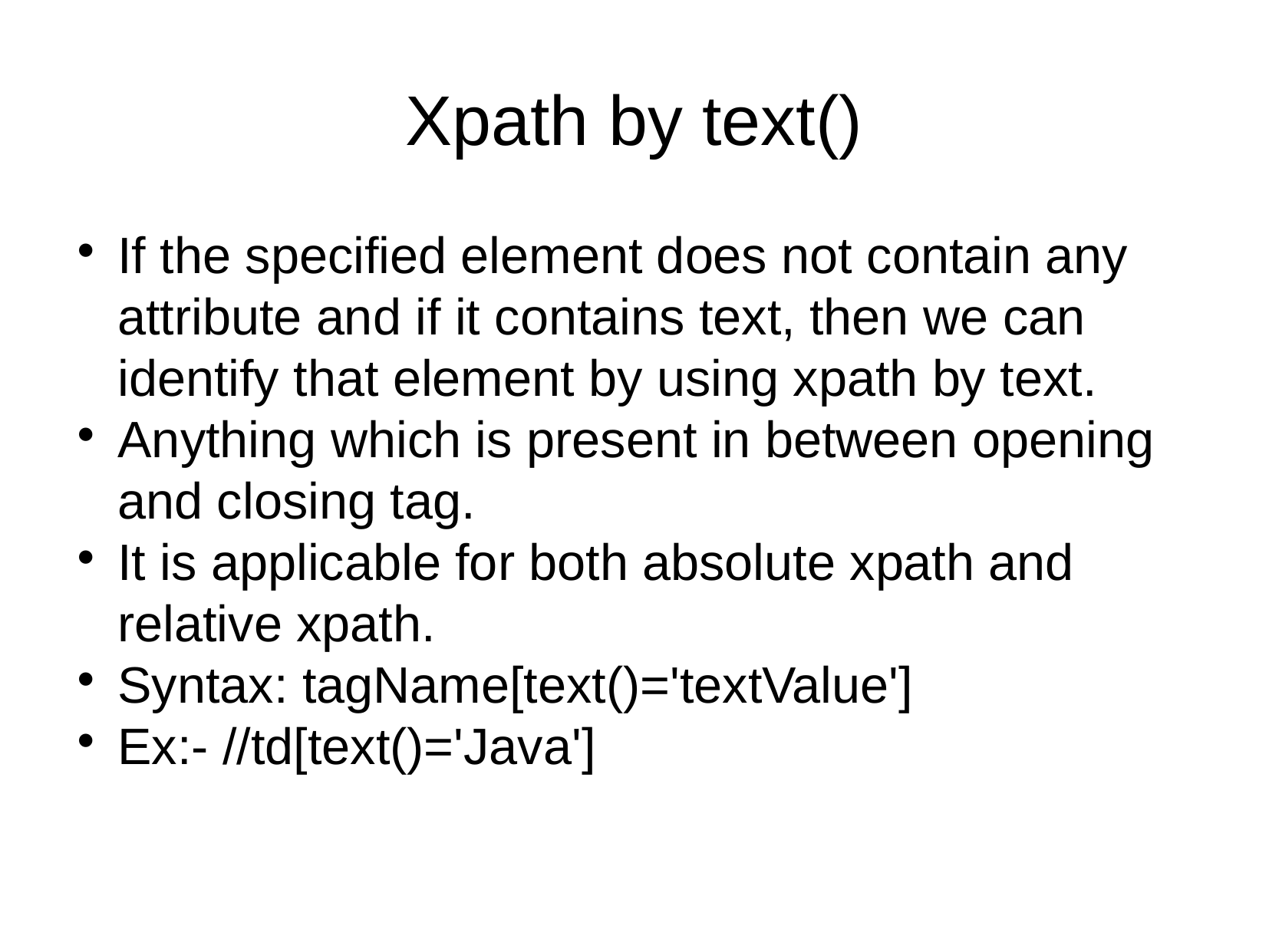

Xpath by text()
If the specified element does not contain any attribute and if it contains text, then we can identify that element by using xpath by text.
Anything which is present in between opening and closing tag.
It is applicable for both absolute xpath and relative xpath.
Syntax: tagName[text()='textValue']
Ex:- //td[text()='Java']